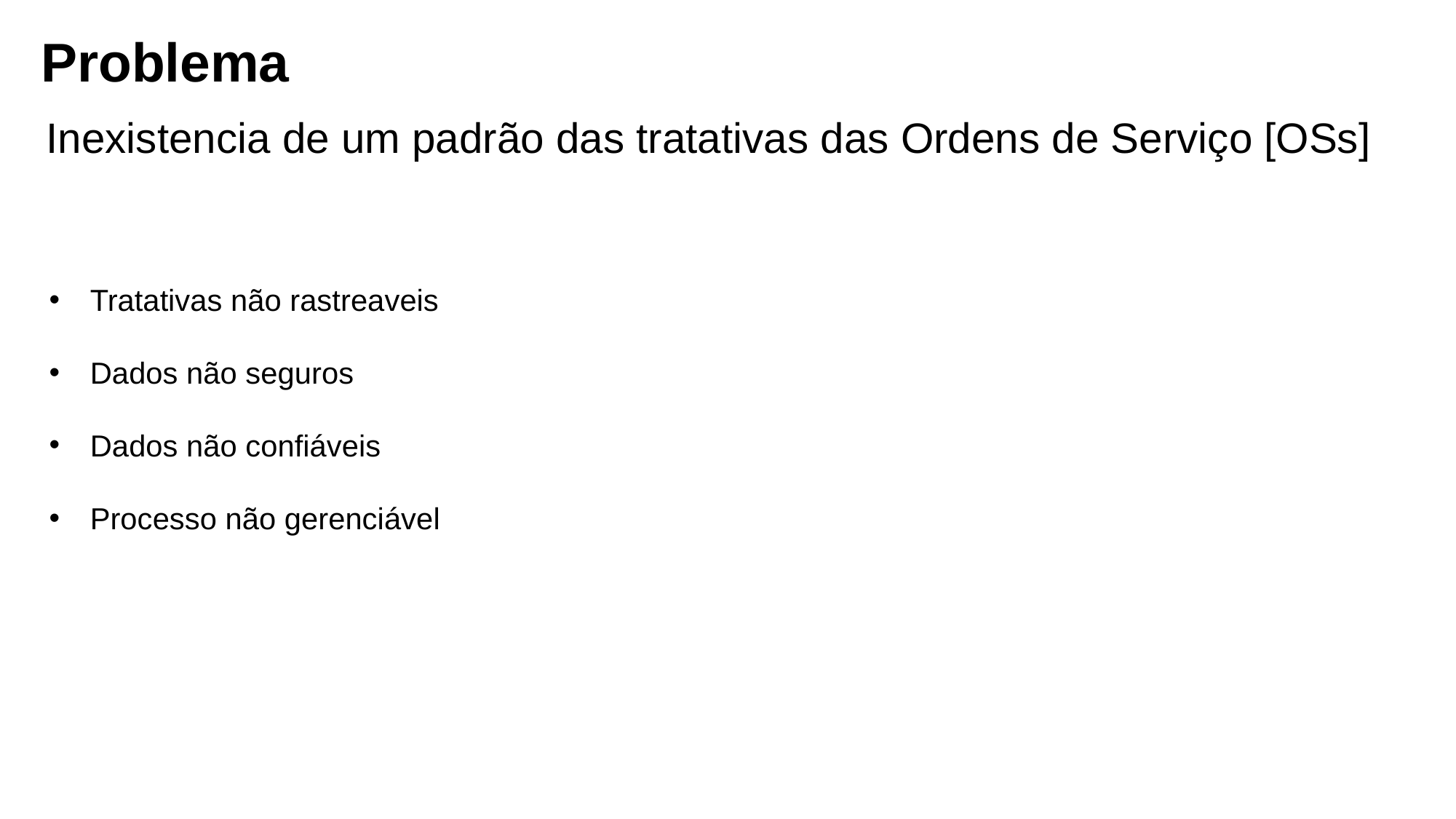

Problema
   Inexistencia de um padrão das tratativas das Ordens de Serviço [OSs]
Tratativas não rastreaveis

Dados não seguros

Dados não confiáveis

Processo não gerenciável